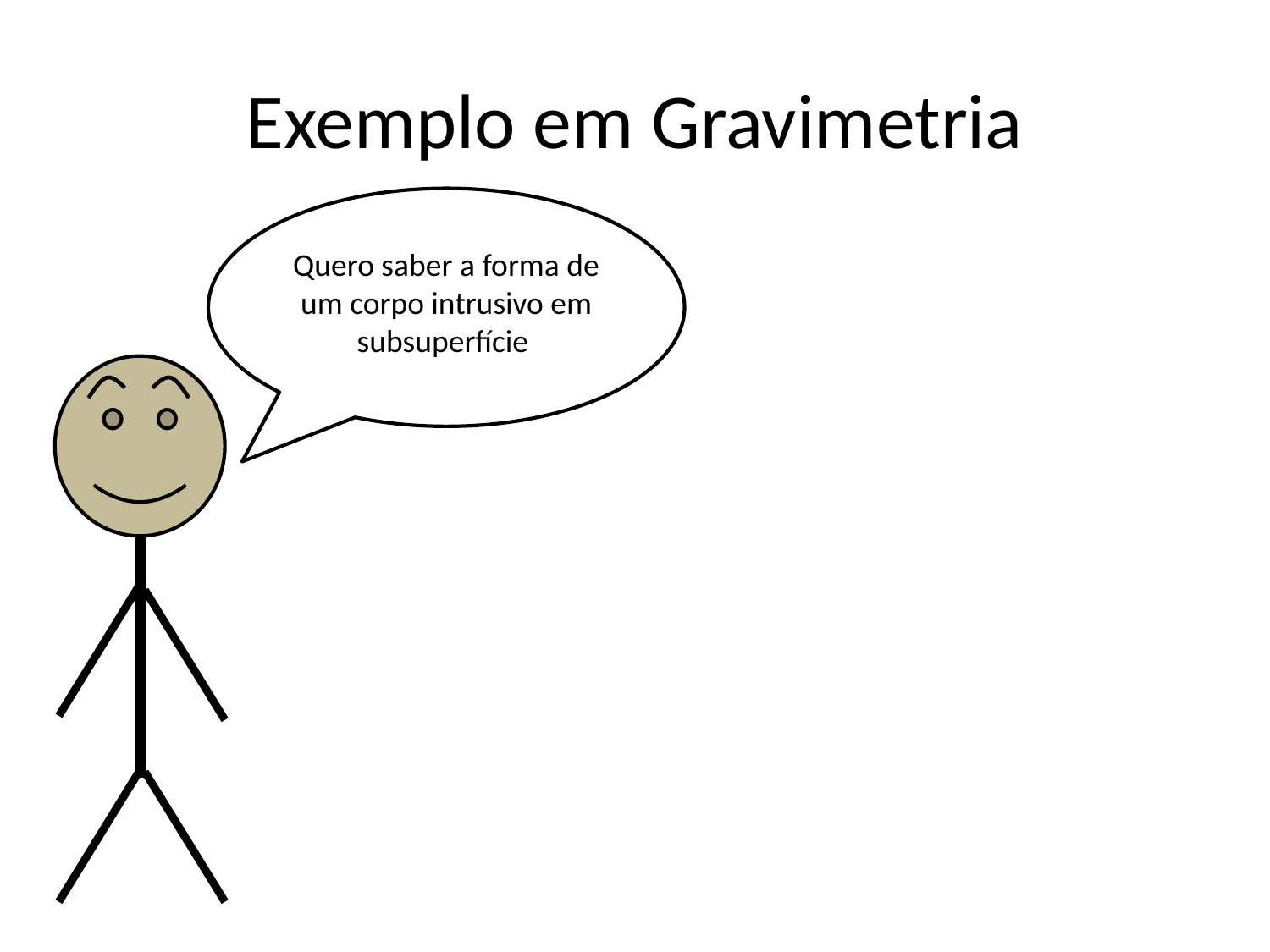

# Exemplo em Gravimetria

Quero saber a forma de um corpo intrusivo em subsuperfície